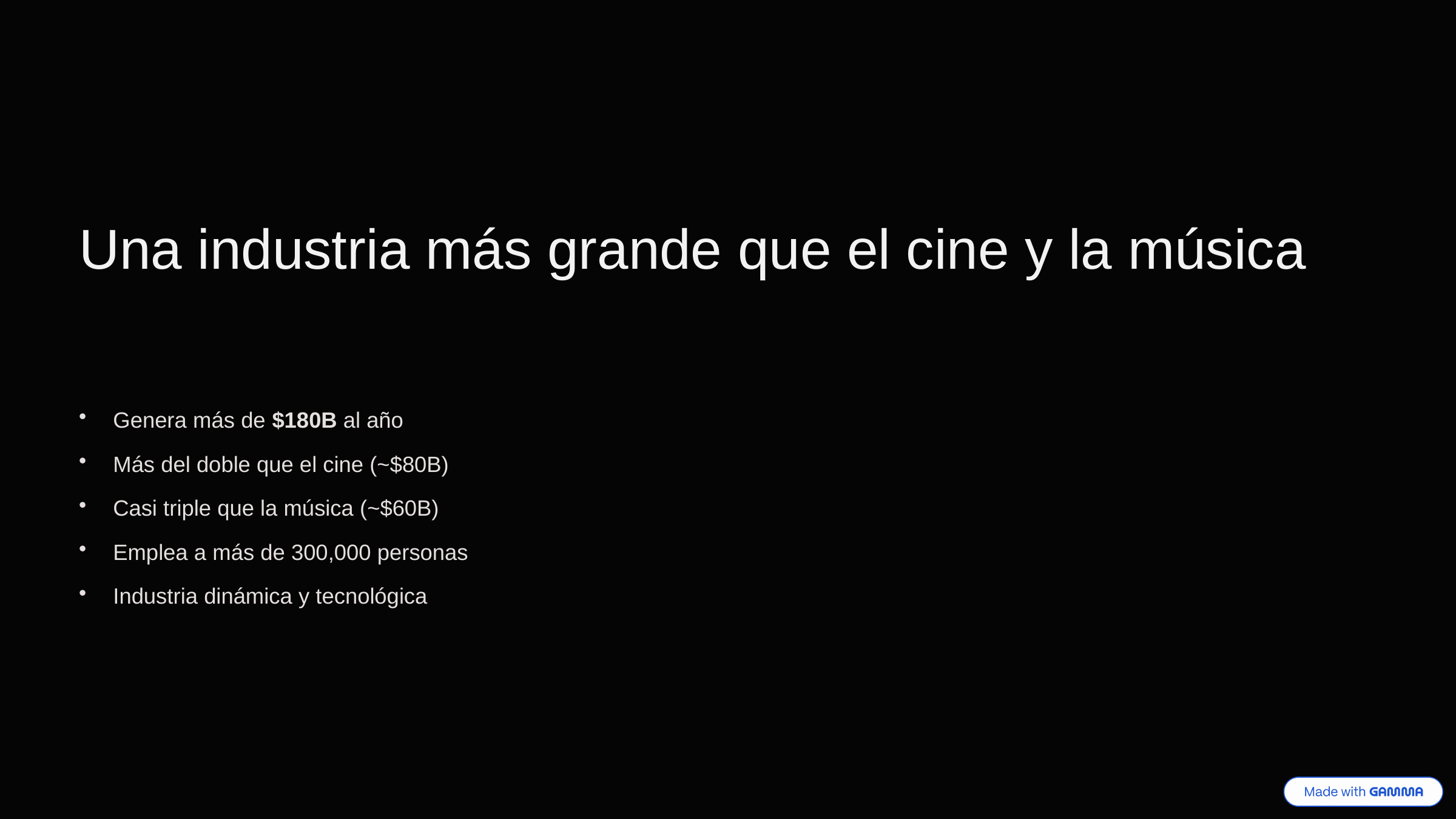

Una industria más grande que el cine y la música
Genera más de $180B al año
Más del doble que el cine (~$80B)
Casi triple que la música (~$60B)
Emplea a más de 300,000 personas
Industria dinámica y tecnológica